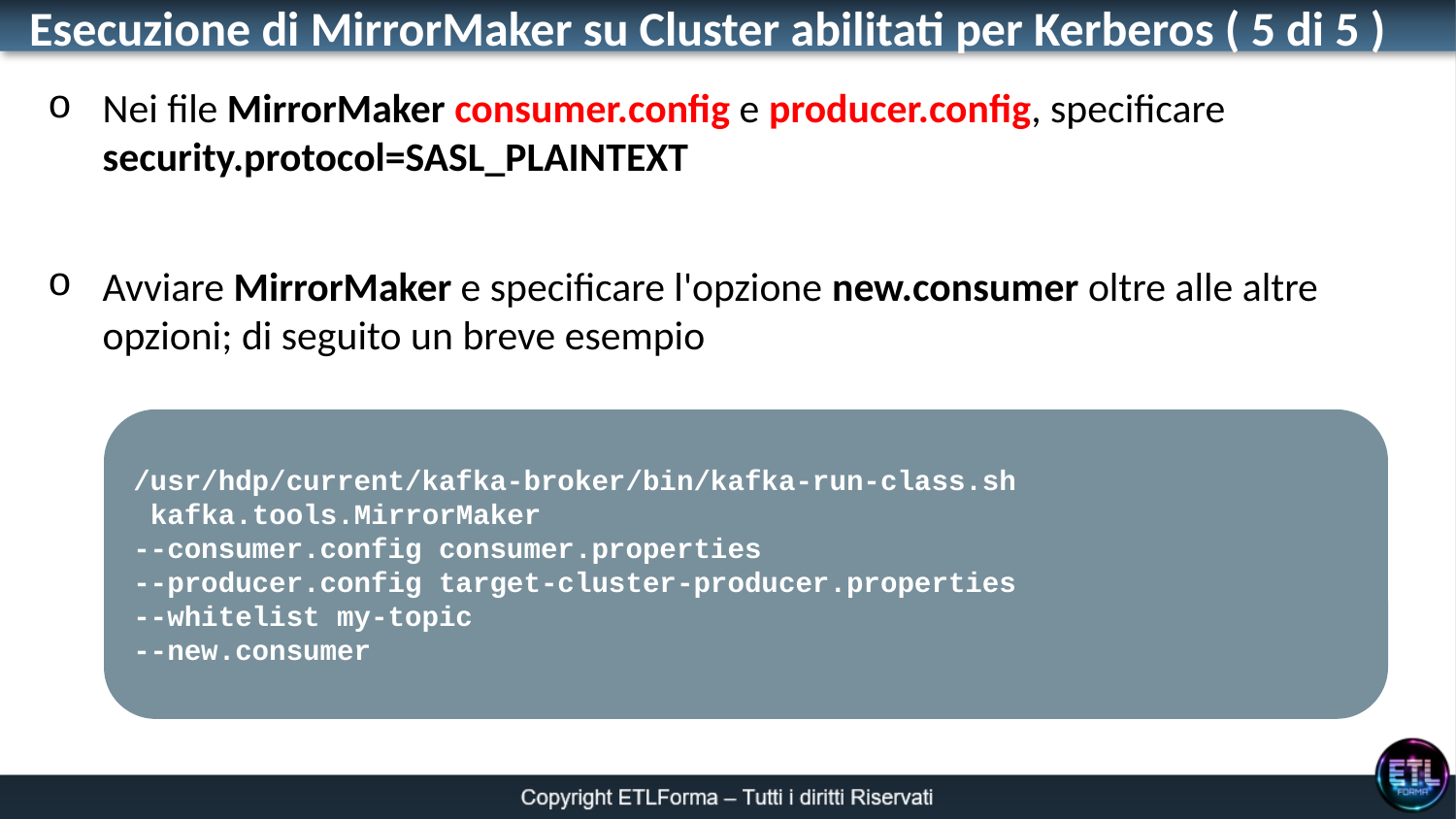

Esecuzione di MirrorMaker su Cluster abilitati per Kerberos ( 5 di 5 )
Nei file MirrorMaker consumer.config e producer.config, specificare security.protocol=SASL_PLAINTEXT

Avviare MirrorMaker e specificare l'opzione new.consumer oltre alle altre opzioni; di seguito un breve esempio
/usr/hdp/current/kafka-broker/bin/kafka-run-class.sh
 kafka.tools.MirrorMaker
--consumer.config consumer.properties
--producer.config target-cluster-producer.properties
--whitelist my-topic
--new.consumer